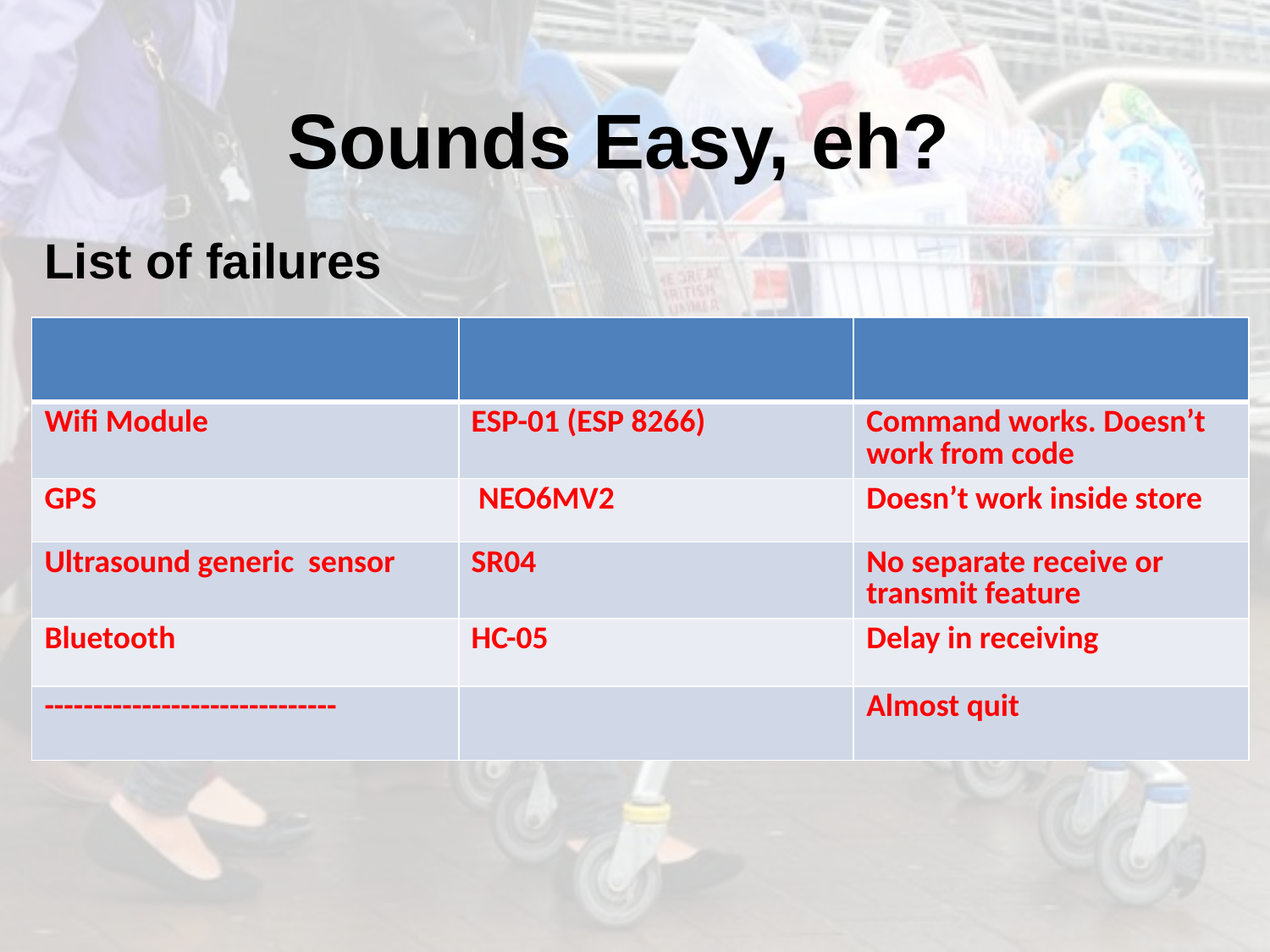

Sounds Easy, eh?
# List of failures
|  |  |  |
| --- | --- | --- |
| Wifi Module | ESP-01 (ESP 8266) | Command works. Doesn’t work from code |
| GPS | NEO6MV2 | Doesn’t work inside store |
| Ultrasound generic sensor | SR04 | No separate receive or transmit feature |
| Bluetooth | HC-05 | Delay in receiving |
| ------------------------------ |  | Almost quit |